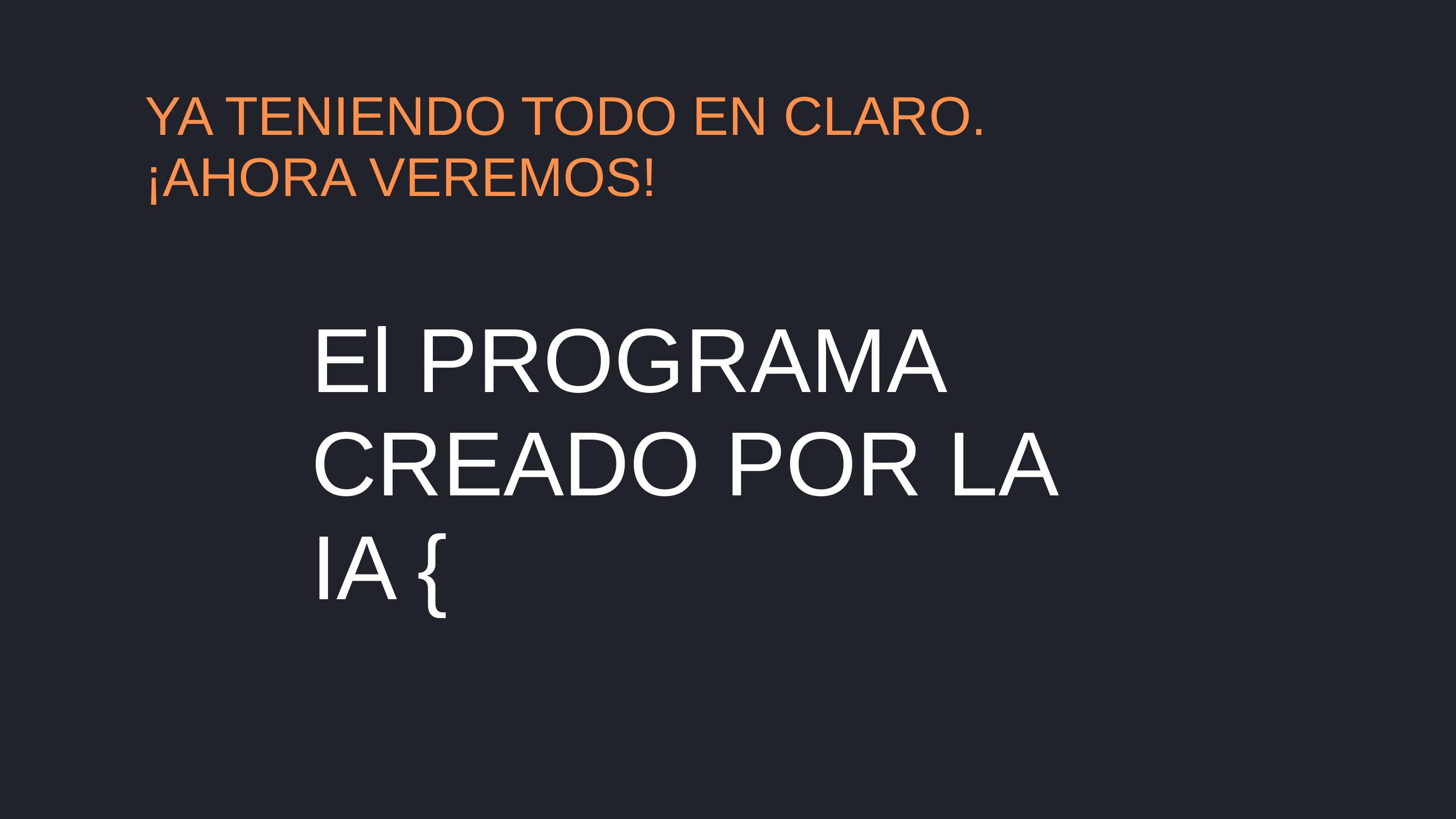

YA TENIENDO TODO EN CLARO. ¡AHORA VEREMOS!
El PROGRAMA CREADO POR LA IA {